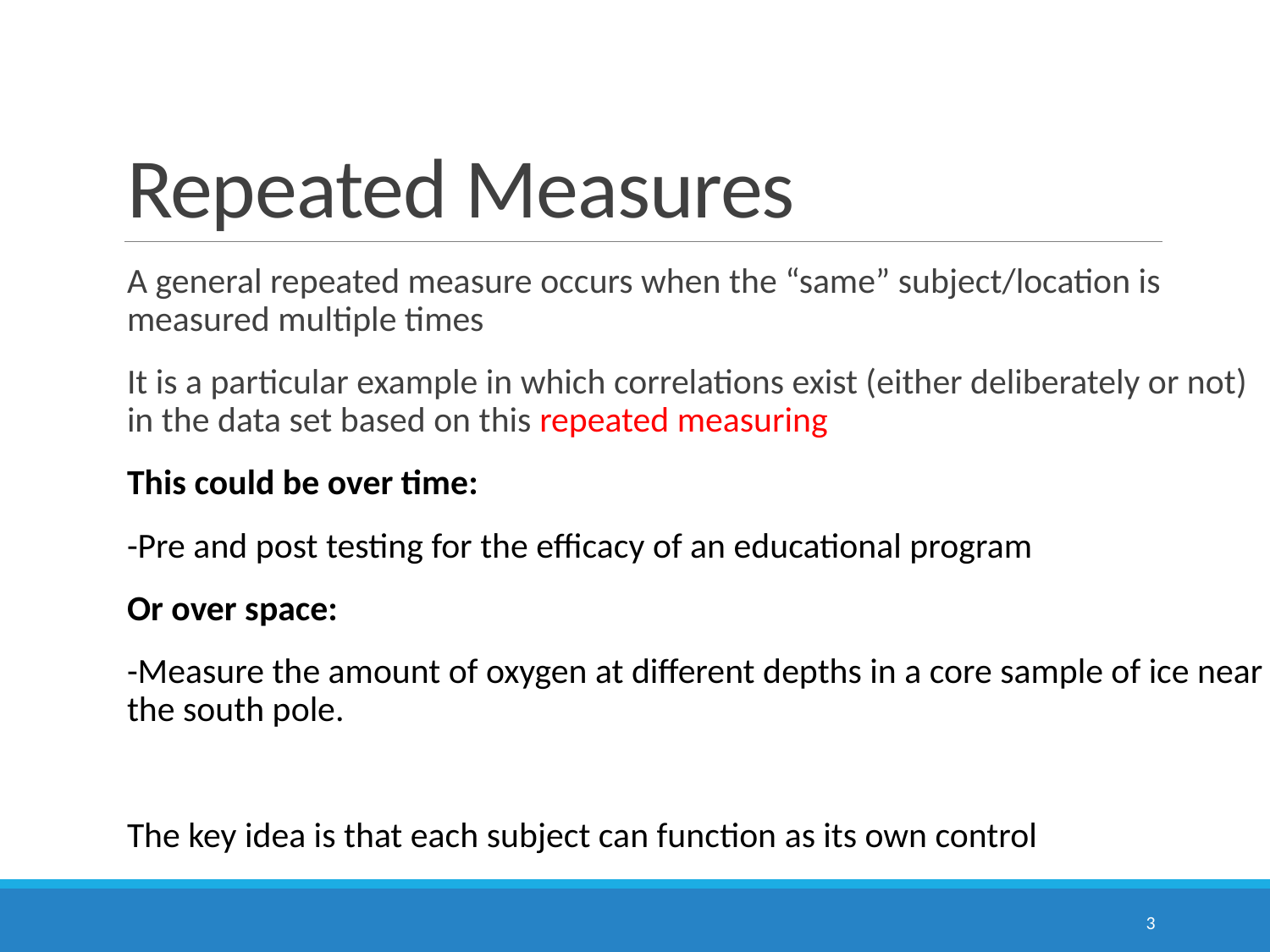

# Repeated Measures
A general repeated measure occurs when the “same” subject/location is measured multiple times
It is a particular example in which correlations exist (either deliberately or not) in the data set based on this repeated measuring
This could be over time:
-Pre and post testing for the efficacy of an educational program
Or over space:
-Measure the amount of oxygen at different depths in a core sample of ice near the south pole.

The key idea is that each subject can function as its own control
3